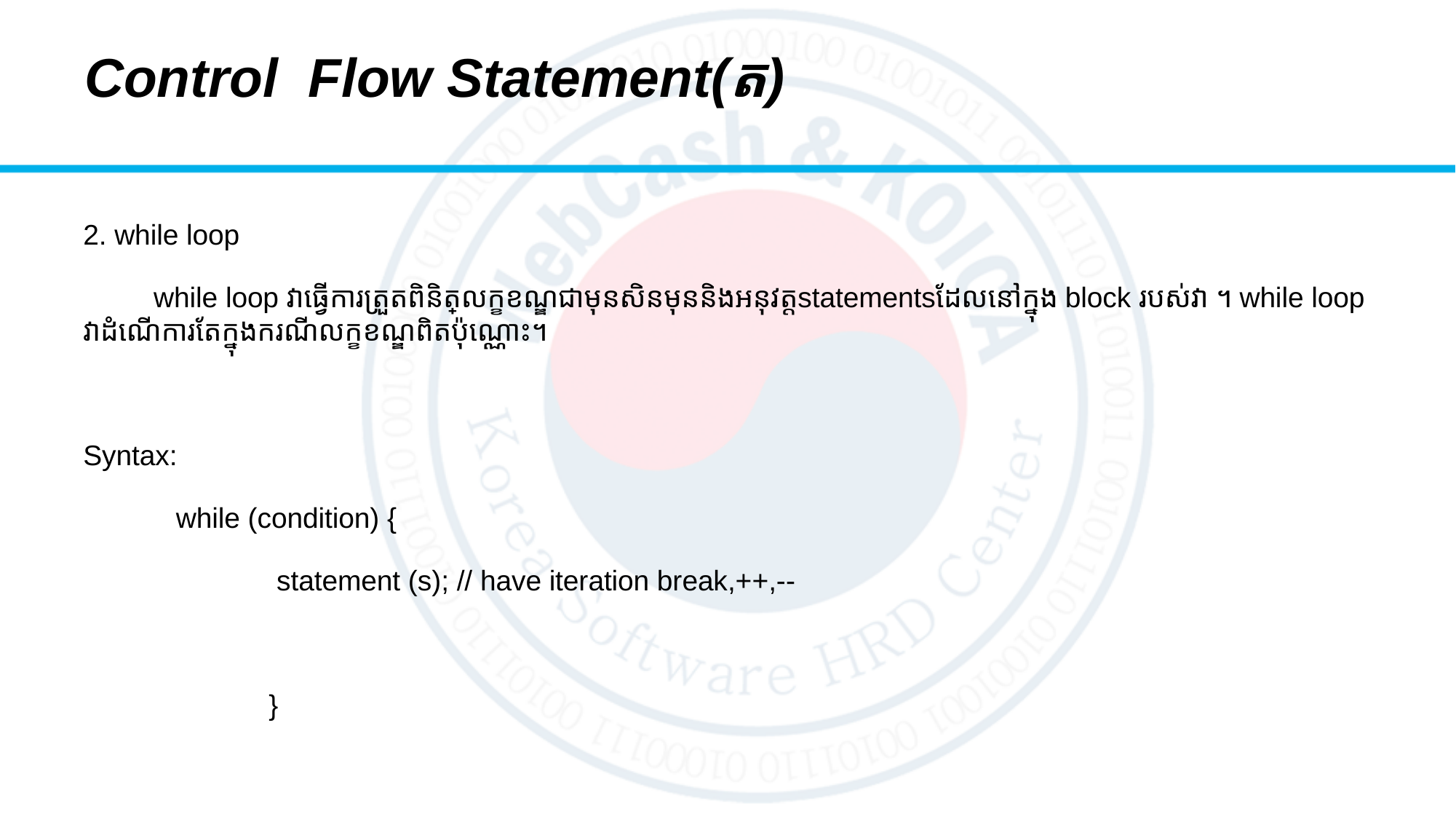

# Control  Flow Statement(ត)
2. while loop
         while loop វាធ្វើការត្រួតពិនិត្រលក្ខខណ្ឌជាមុនសិនមុននិងអនុវត្តstatementsដែលនៅក្នុង block របស់វា ។ while loop វាដំណើការតែក្នុងករណីលក្ខខណ្ឌពិតប៉ុណ្ណោះ។

Syntax:
	while (condition) {
		 statement (s); // have iteration break,++,--

		}